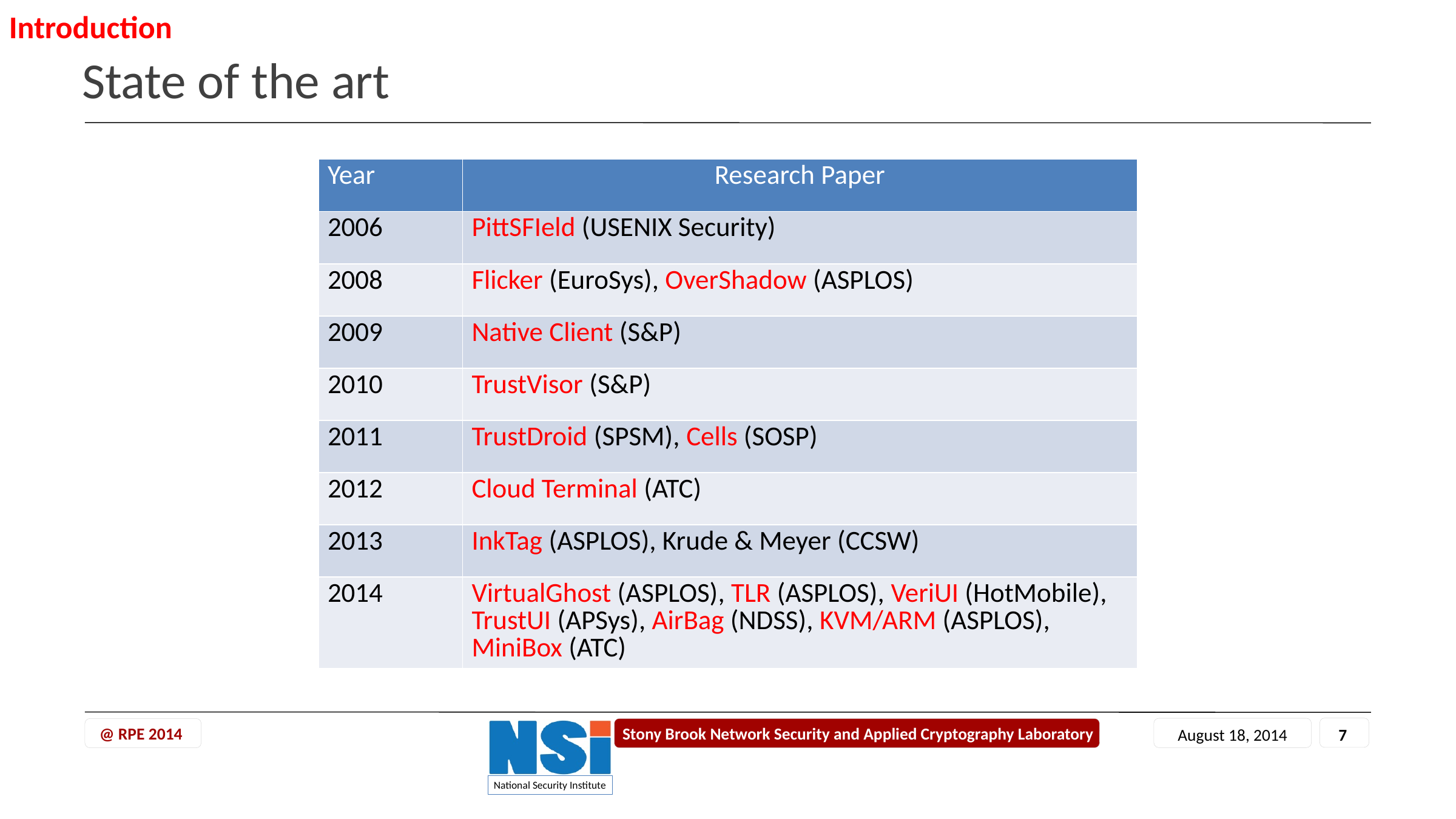

Introduction
# State of the art
| Year | Research Paper |
| --- | --- |
| 2006 | PittSFIeld (USENIX Security) |
| 2008 | Flicker (EuroSys), OverShadow (ASPLOS) |
| 2009 | Native Client (S&P) |
| 2010 | TrustVisor (S&P) |
| 2011 | TrustDroid (SPSM), Cells (SOSP) |
| 2012 | Cloud Terminal (ATC) |
| 2013 | InkTag (ASPLOS), Krude & Meyer (CCSW) |
| 2014 | VirtualGhost (ASPLOS), TLR (ASPLOS), VeriUI (HotMobile), TrustUI (APSys), AirBag (NDSS), KVM/ARM (ASPLOS), MiniBox (ATC) |